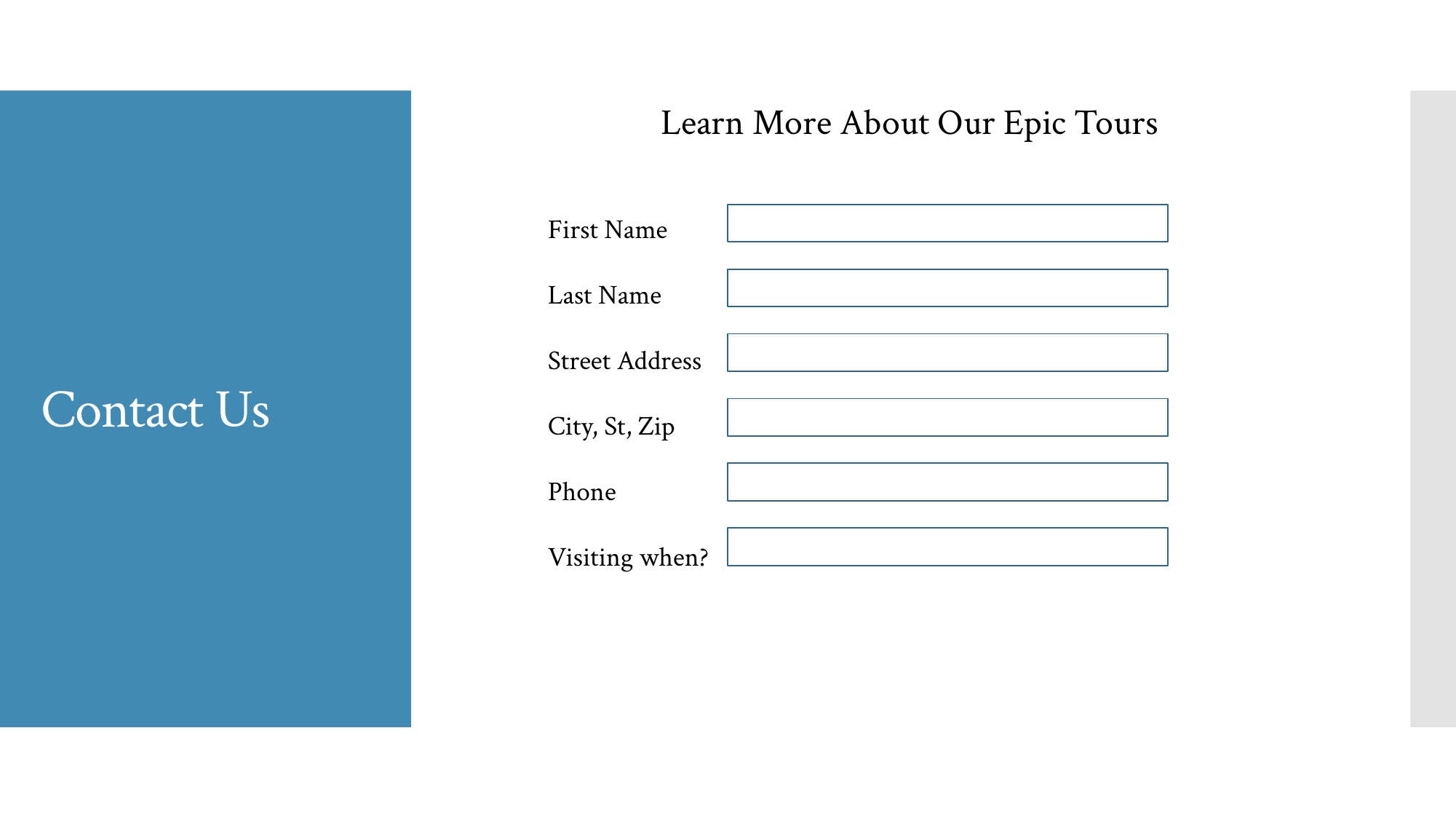

Learn More About Our Epic Tours
# Contact Us
First Name
Last Name
Street Address
City, St, Zip
Phone
Visiting when?